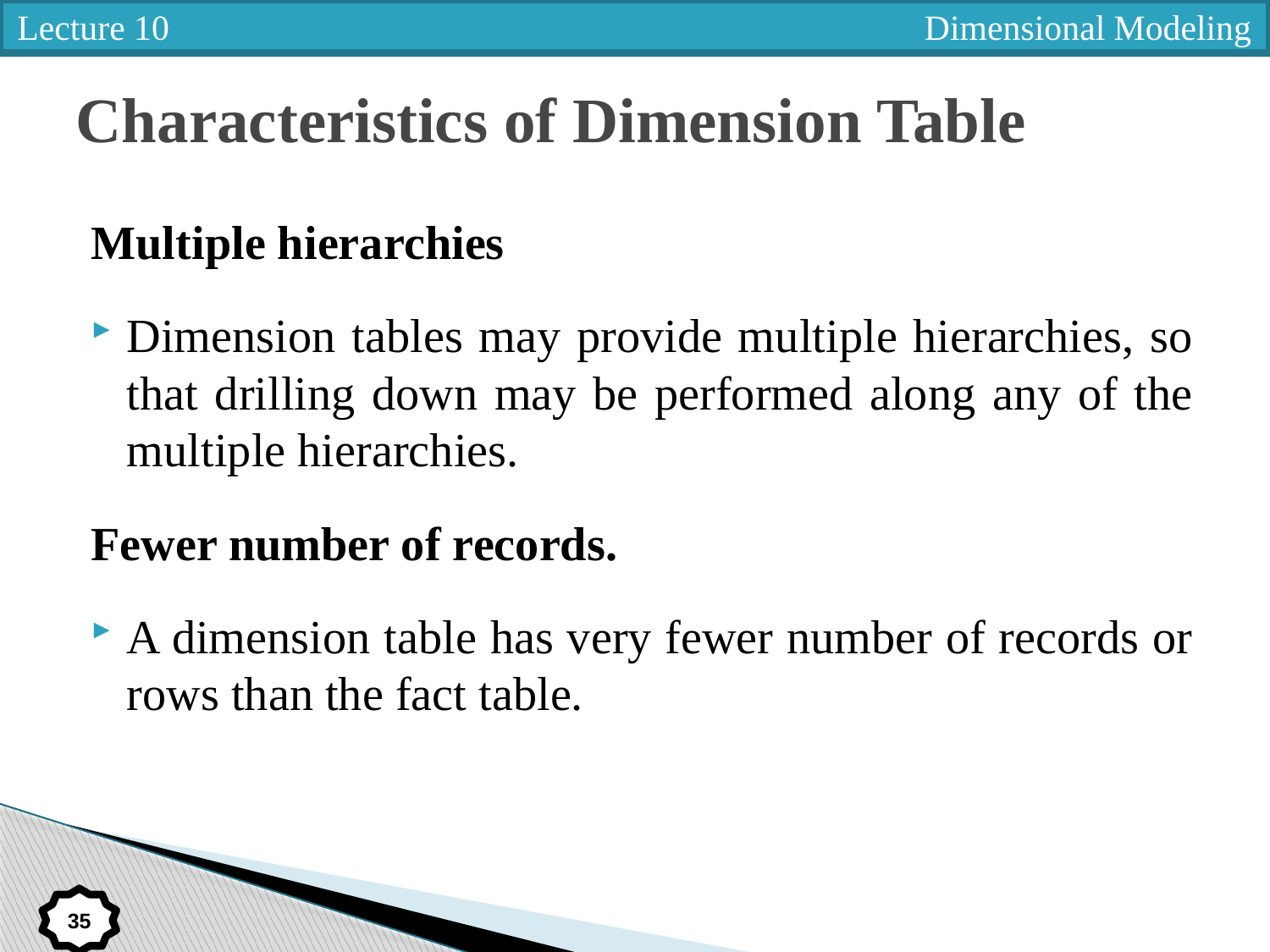

# Characteristics of Dimension Table
Multiple hierarchies

Dimension tables may provide multiple hierarchies, so that drilling down may be performed along any of the multiple hierarchies.

Fewer number of records.

A dimension table has very fewer number of records or rows than the fact table.